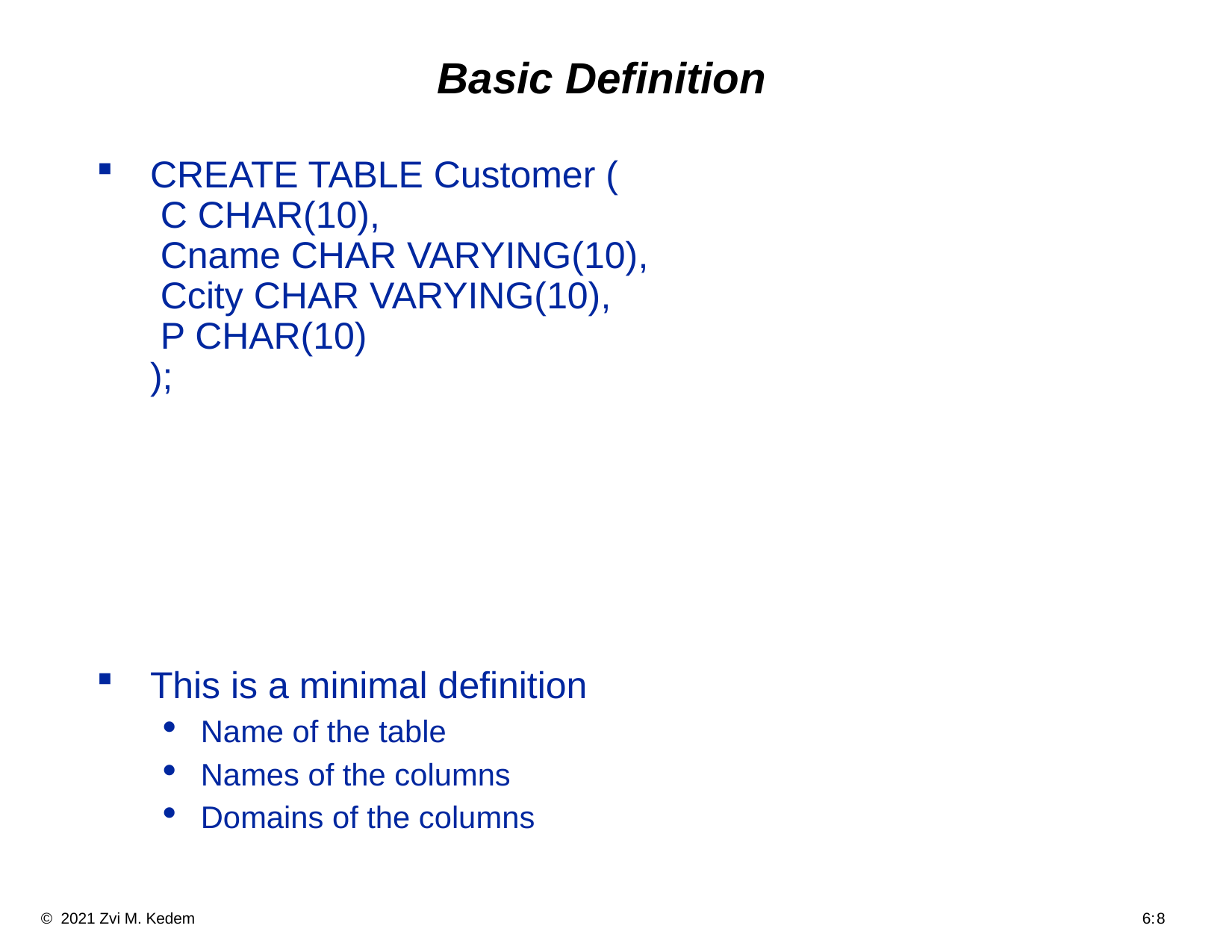

# Basic Definition
CREATE TABLE Customer (
 C CHAR(10),
 Cname CHAR VARYING(10),
 Ccity CHAR VARYING(10),
 P CHAR(10)
);

This is a minimal definition
Name of the table
Names of the columns
Domains of the columns